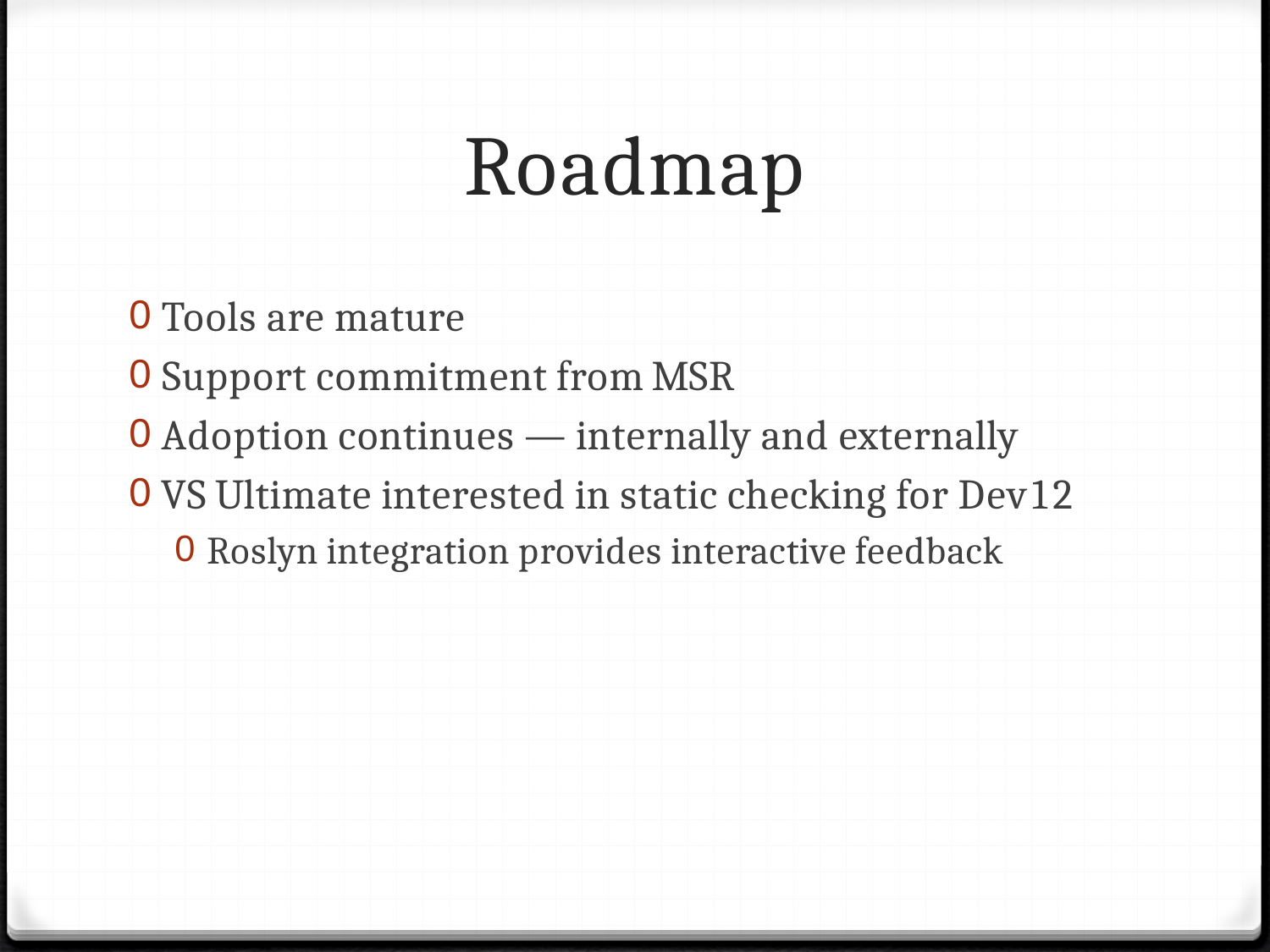

# Roadmap
Tools are mature
Support commitment from MSR
Adoption continues — internally and externally
VS Ultimate interested in static checking for Dev12
Roslyn integration provides interactive feedback